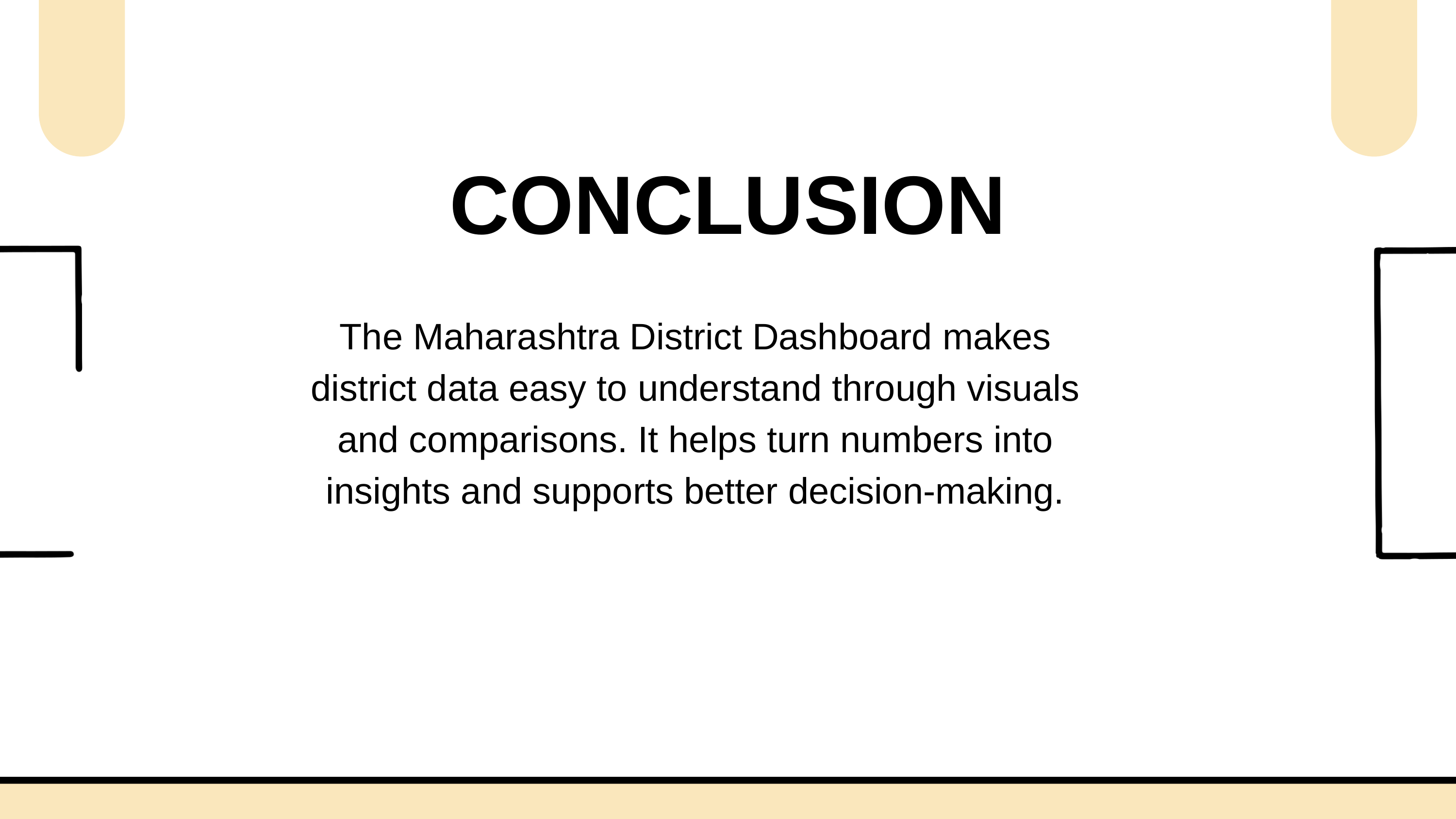

CONCLUSION

The Maharashtra District Dashboard makes district data easy to understand through visuals and comparisons. It helps turn numbers into insights and supports better decision-making.